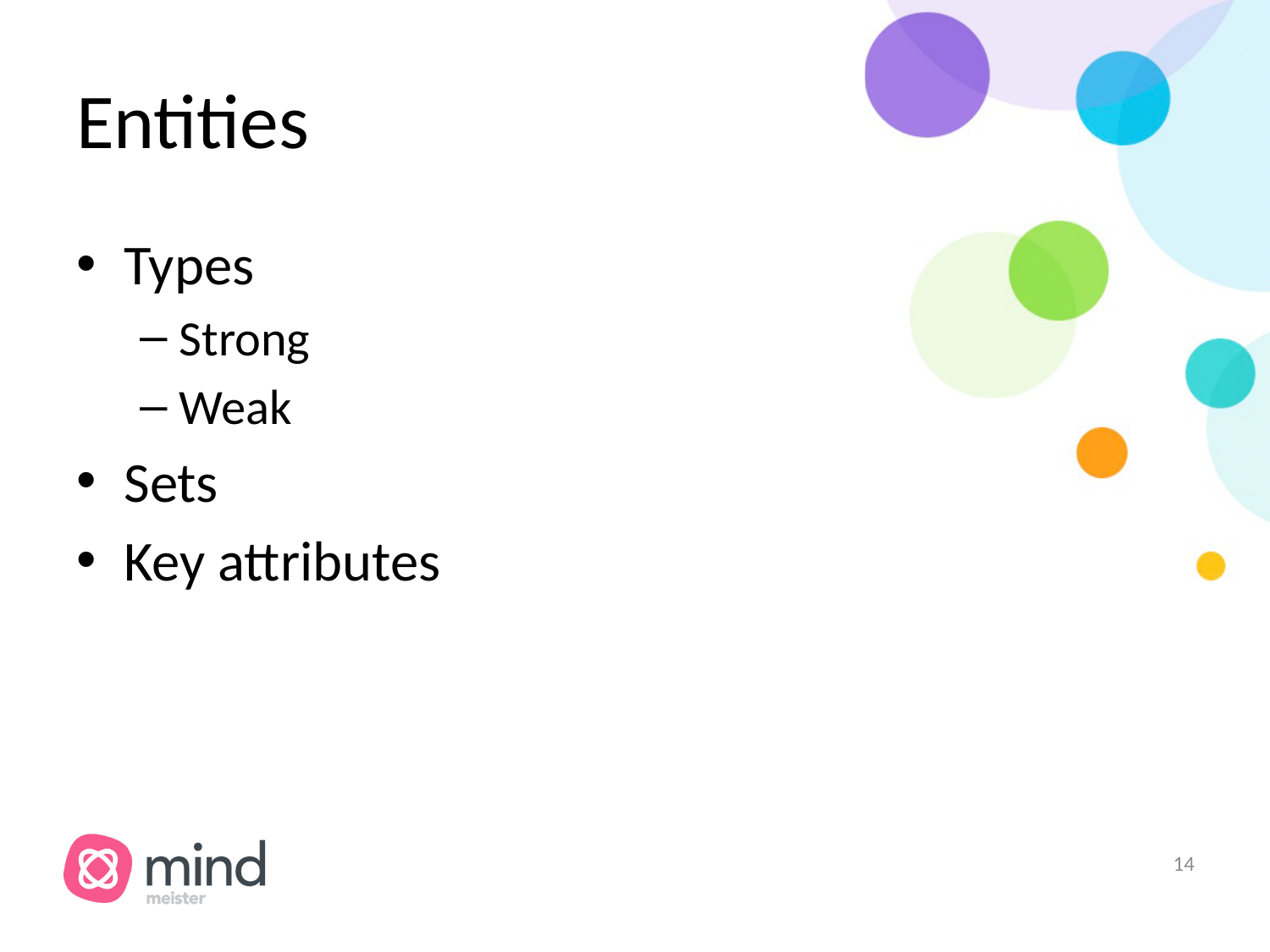

# Entities
Types
Strong
Weak
Sets
Key attributes
14